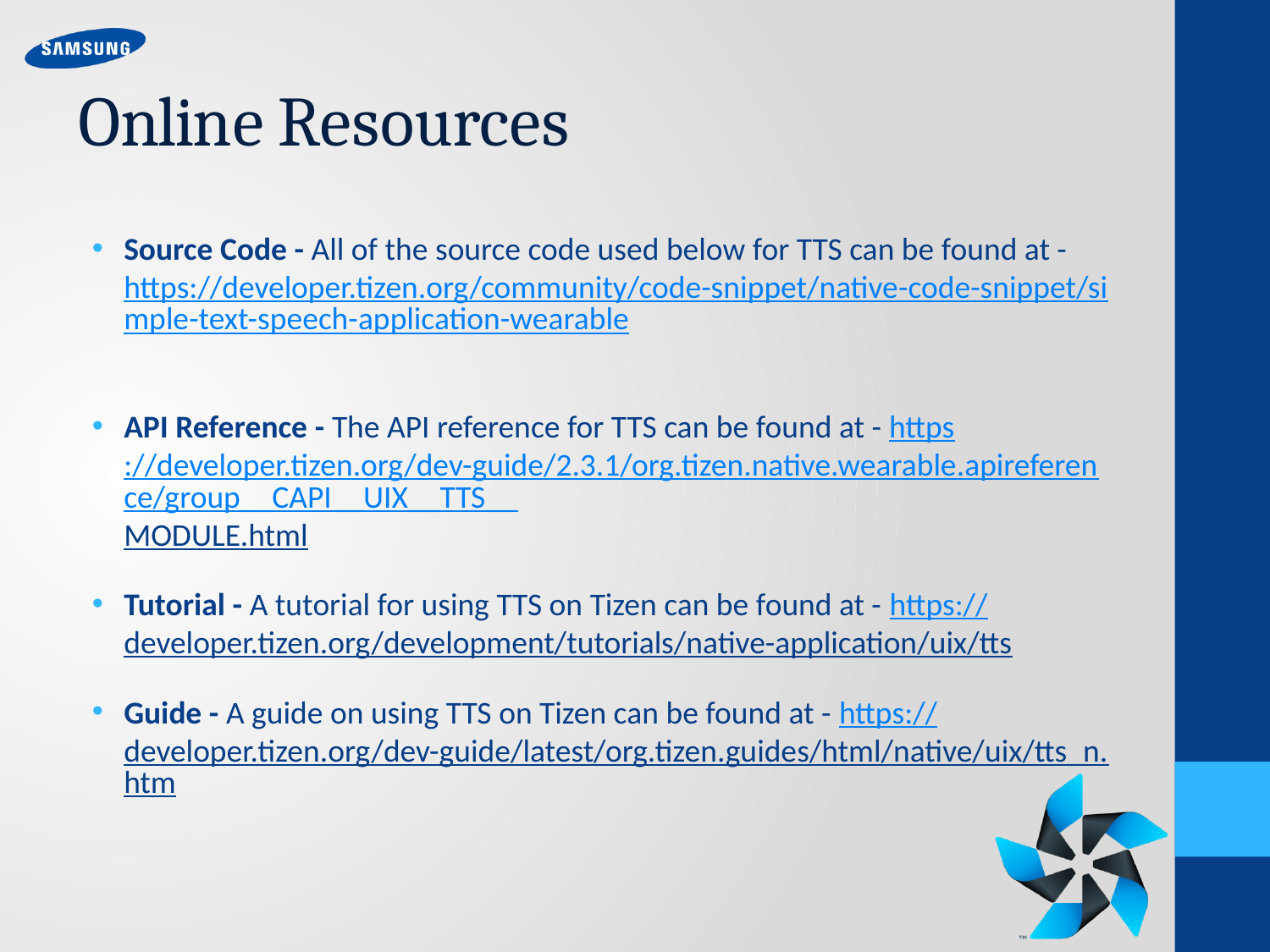

# Online Resources
Source Code - All of the source code used below for TTS can be found at - https://developer.tizen.org/community/code-snippet/native-code-snippet/simple-text-speech-application-wearable
API Reference - The API reference for TTS can be found at - https://developer.tizen.org/dev-guide/2.3.1/org.tizen.native.wearable.apireference/group__CAPI__UIX__TTS__MODULE.html
Tutorial - A tutorial for using TTS on Tizen can be found at - https://developer.tizen.org/development/tutorials/native-application/uix/tts
Guide - A guide on using TTS on Tizen can be found at - https://developer.tizen.org/dev-guide/latest/org.tizen.guides/html/native/uix/tts_n.htm